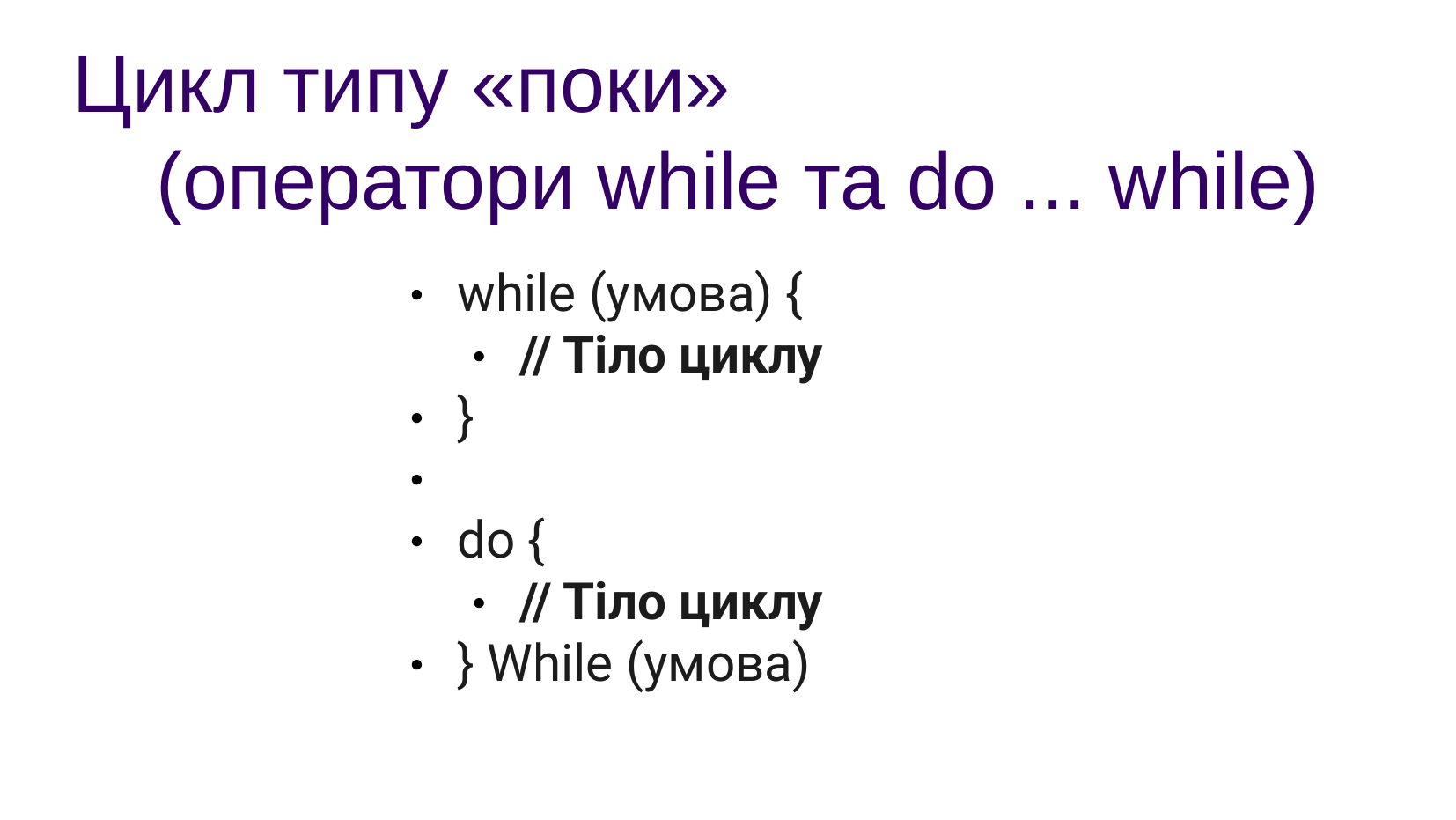

Цикл типу «поки»
 (оператори while та do ... while)
while (умова) {
// Тіло циклу
}

do {
// Тіло циклу
} While (умова)